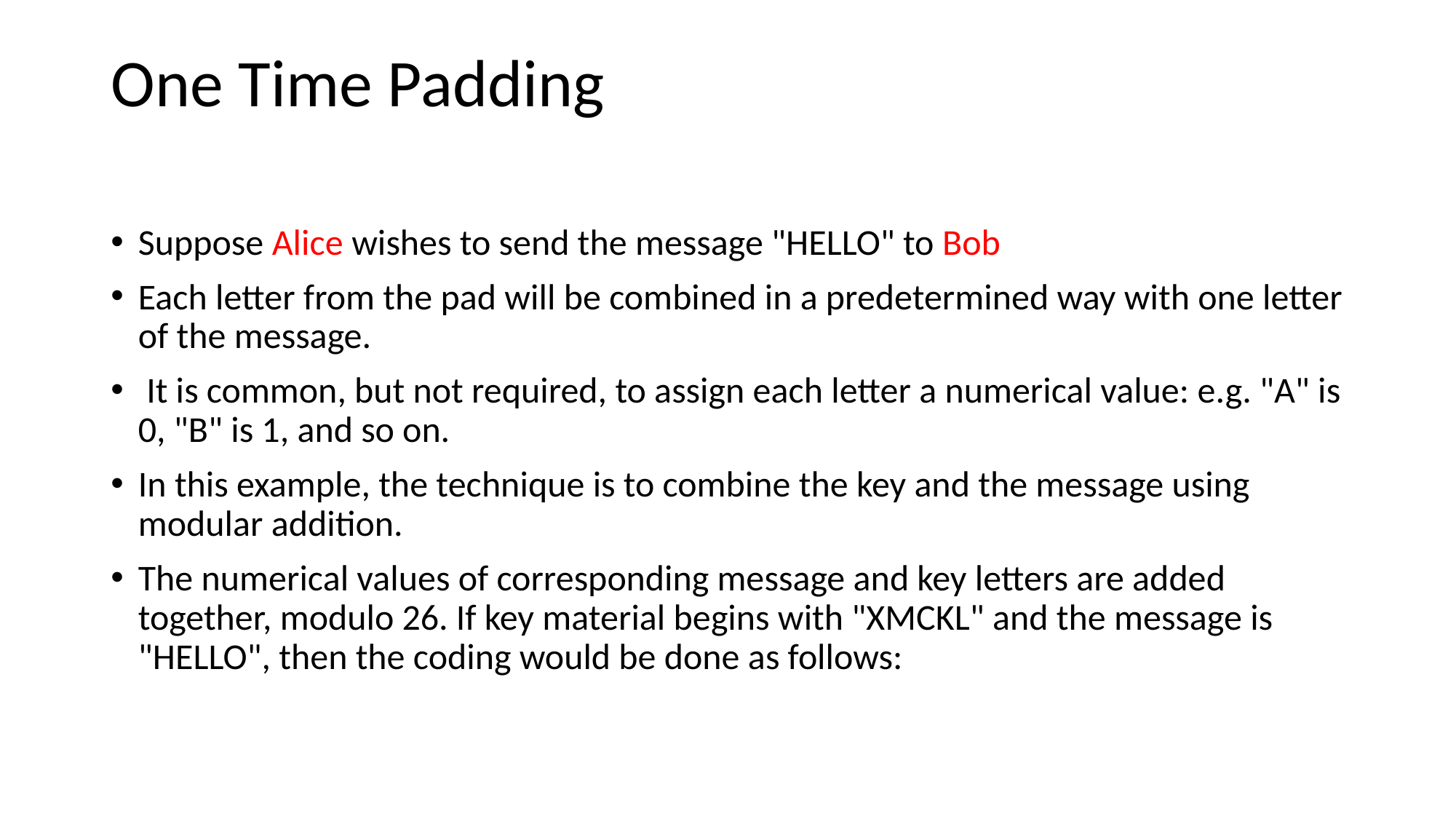

# One Time Padding
Suppose Alice wishes to send the message "HELLO" to Bob
Each letter from the pad will be combined in a predetermined way with one letter of the message.
 It is common, but not required, to assign each letter a numerical value: e.g. "A" is 0, "B" is 1, and so on.
In this example, the technique is to combine the key and the message using modular addition.
The numerical values of corresponding message and key letters are added together, modulo 26. If key material begins with "XMCKL" and the message is "HELLO", then the coding would be done as follows: